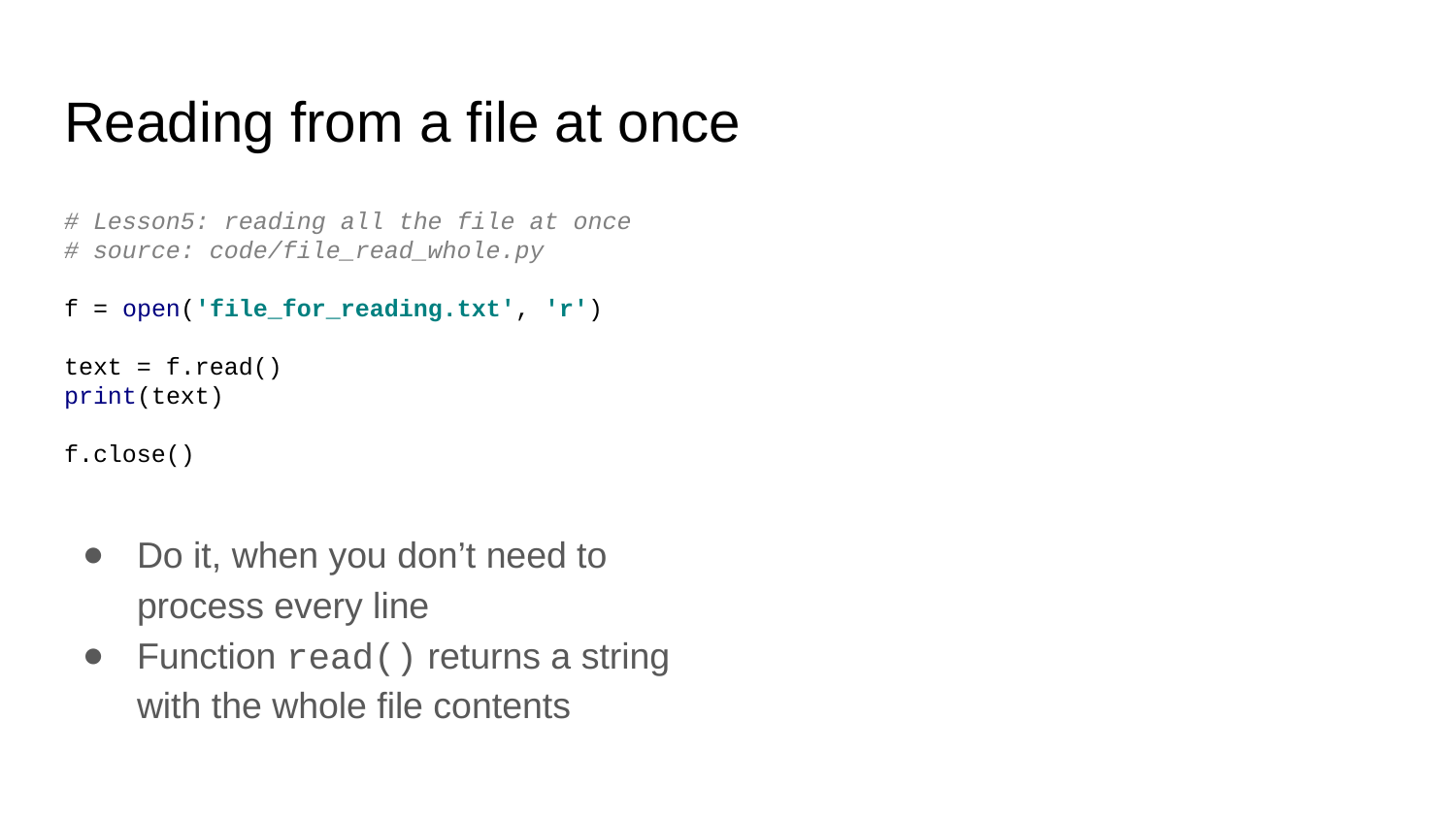

# Reading from a file at once

# Lesson5: reading all the file at once
# source: code/file_read_whole.py

f = open('file_for_reading.txt', 'r')

text = f.read()
print(text)

f.close()
Do it, when you don’t need to process every line
Function read() returns a string with the whole file contents